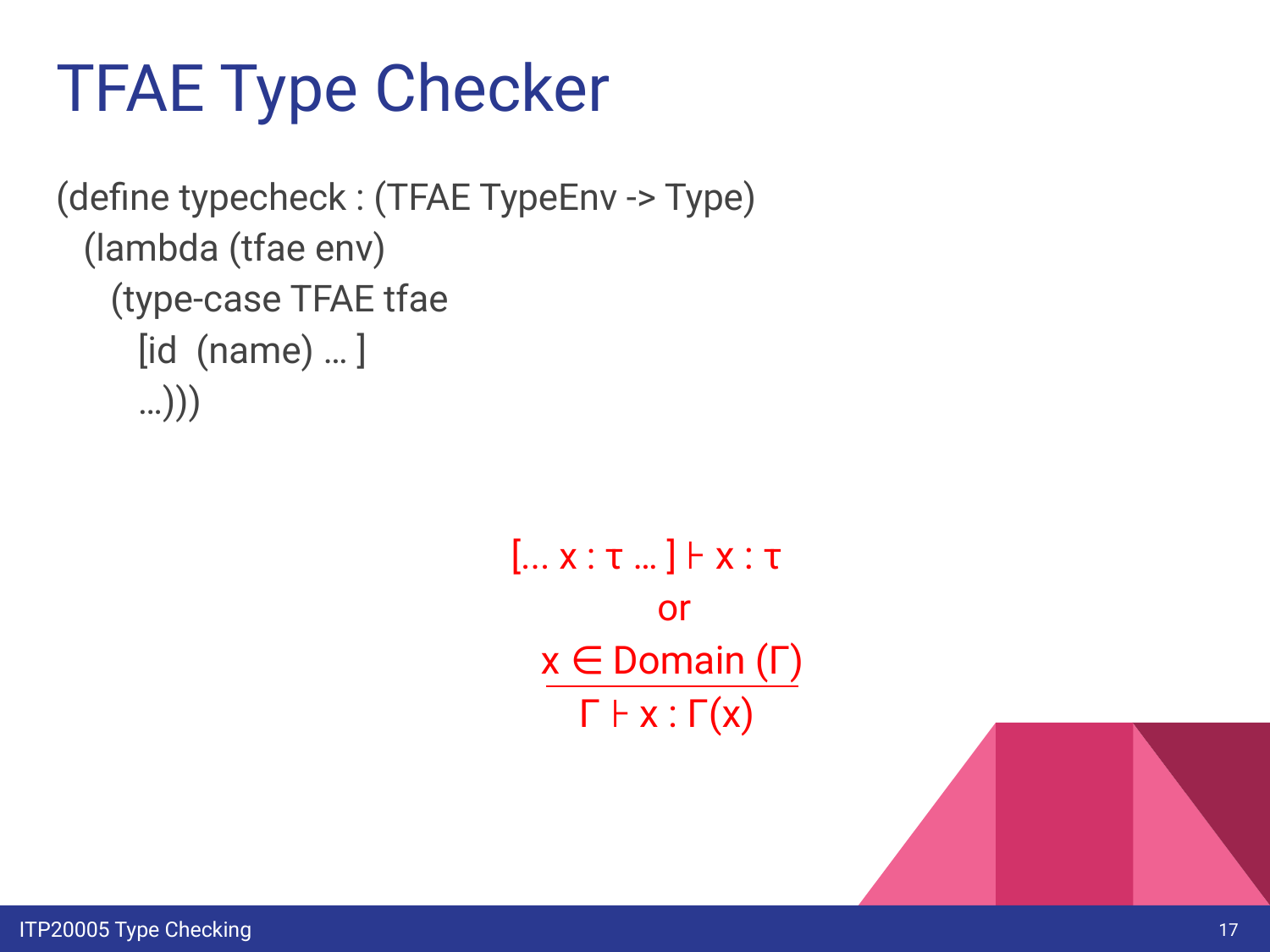

# TFAE Type Checker
(define typecheck : (TFAE TypeEnv -> Type)
   (lambda (tfae env)
      (type-case TFAE tfae
         [id  (name) … ]
         …)))
                                                  [... x : τ … ] ⊦ x : τ
                                                                  or
                                                   x ∈ Domain (Γ)
                                                       Γ ⊦ x : Γ(x)
17